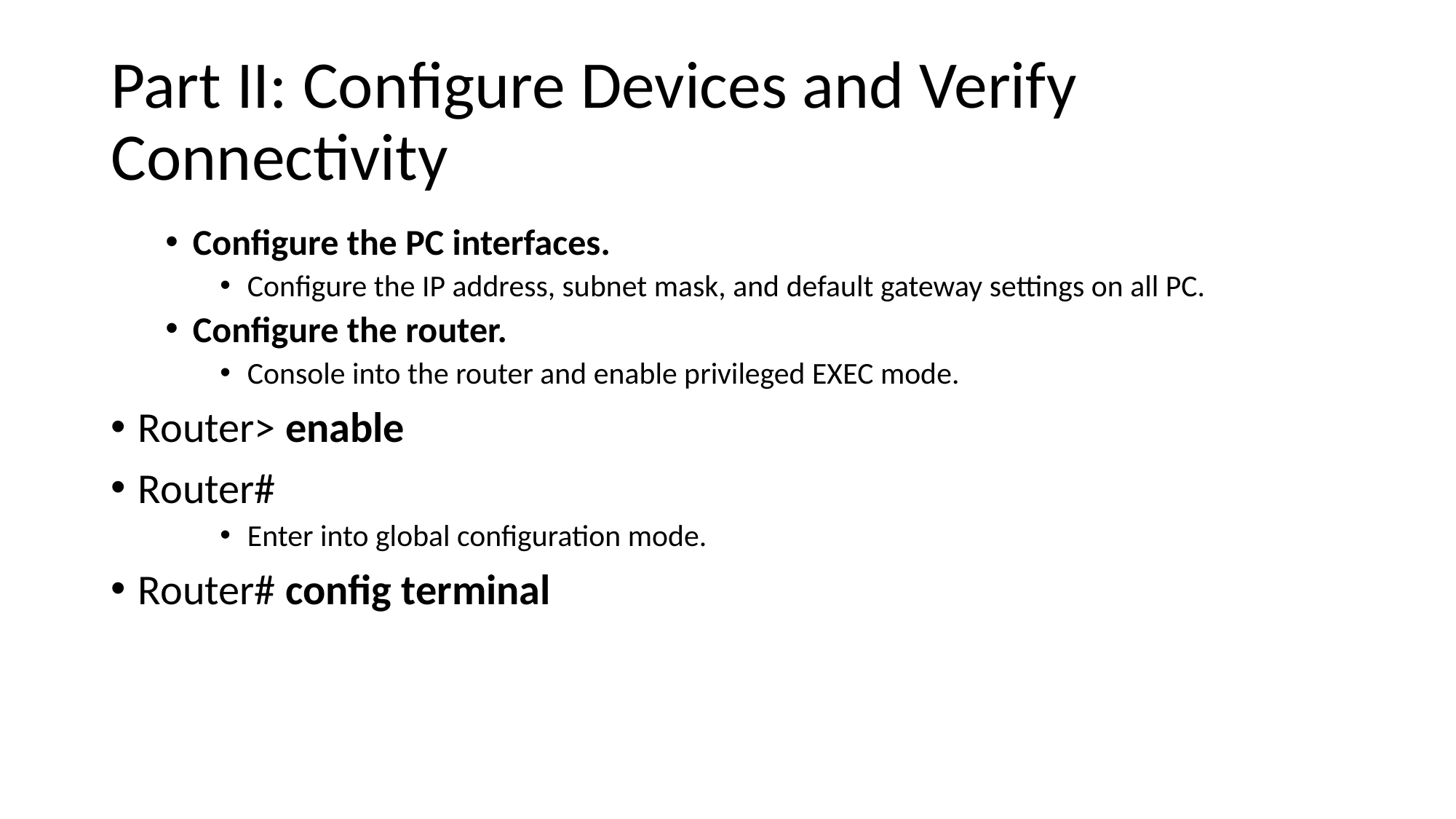

# Part II: Configure Devices and Verify Connectivity
Configure the PC interfaces.
Configure the IP address, subnet mask, and default gateway settings on all PC.
Configure the router.
Console into the router and enable privileged EXEC mode.
Router> enable
Router#
Enter into global configuration mode.
Router# config terminal